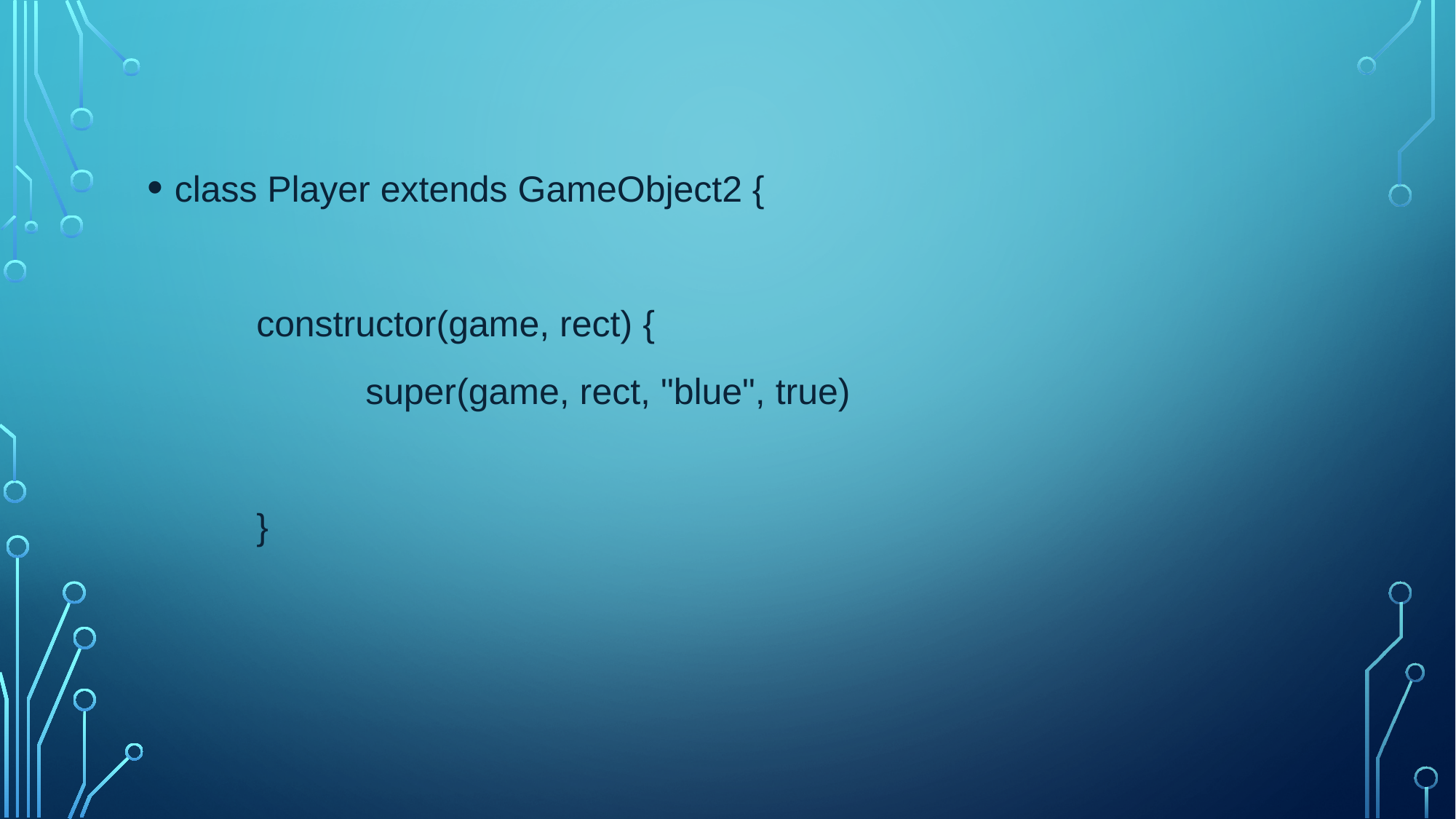

class Player extends GameObject2 {

	constructor(game, rect) {
		super(game, rect, "blue", true)

	}